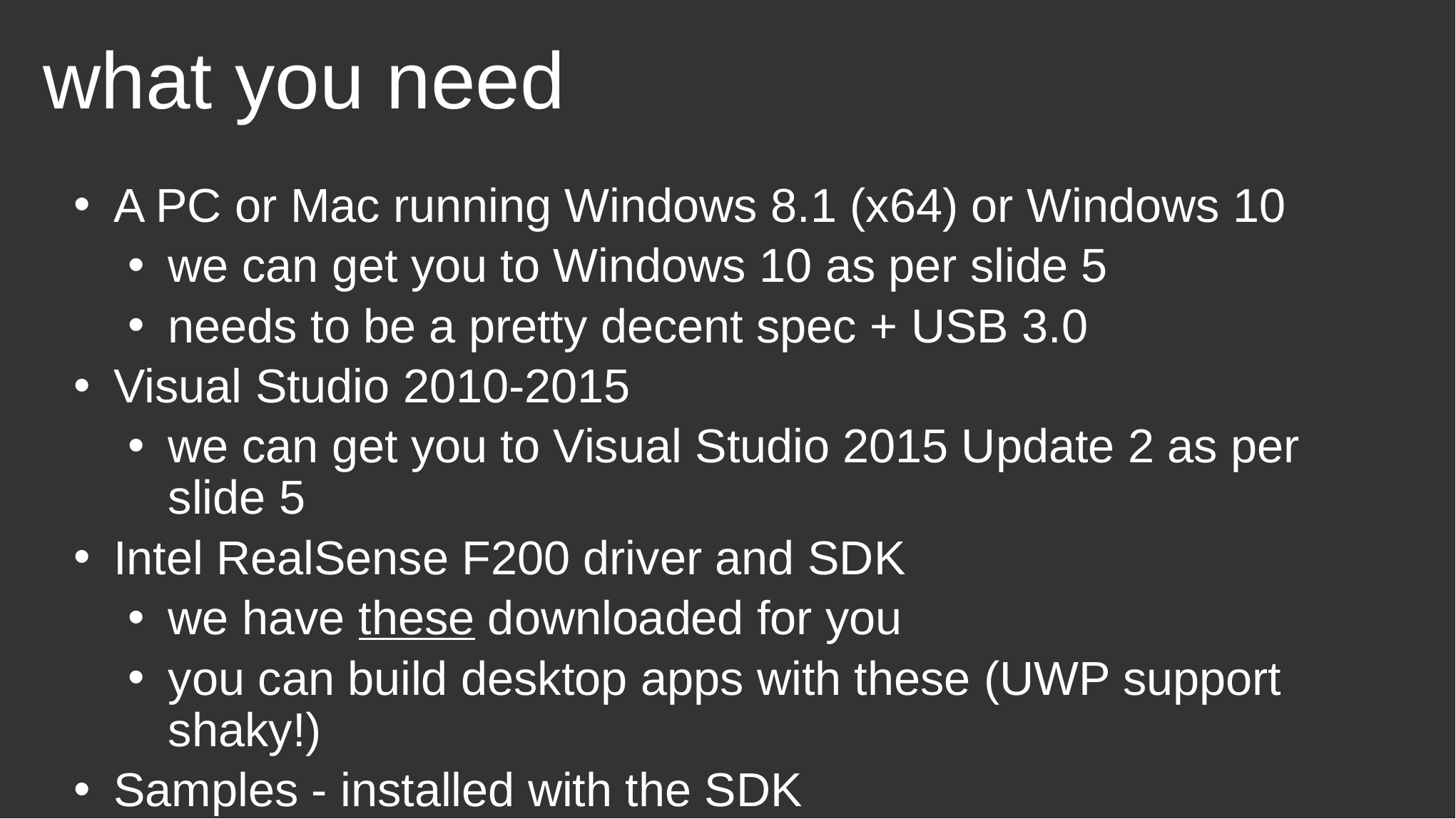

what you need
A PC or Mac running Windows 8.1 (x64) or Windows 10
we can get you to Windows 10 as per slide 5
needs to be a pretty decent spec + USB 3.0
Visual Studio 2010-2015
we can get you to Visual Studio 2015 Update 2 as per slide 5
Intel RealSense F200 driver and SDK
we have these downloaded for you
you can build desktop apps with these (UWP support shaky!)
Samples - installed with the SDK